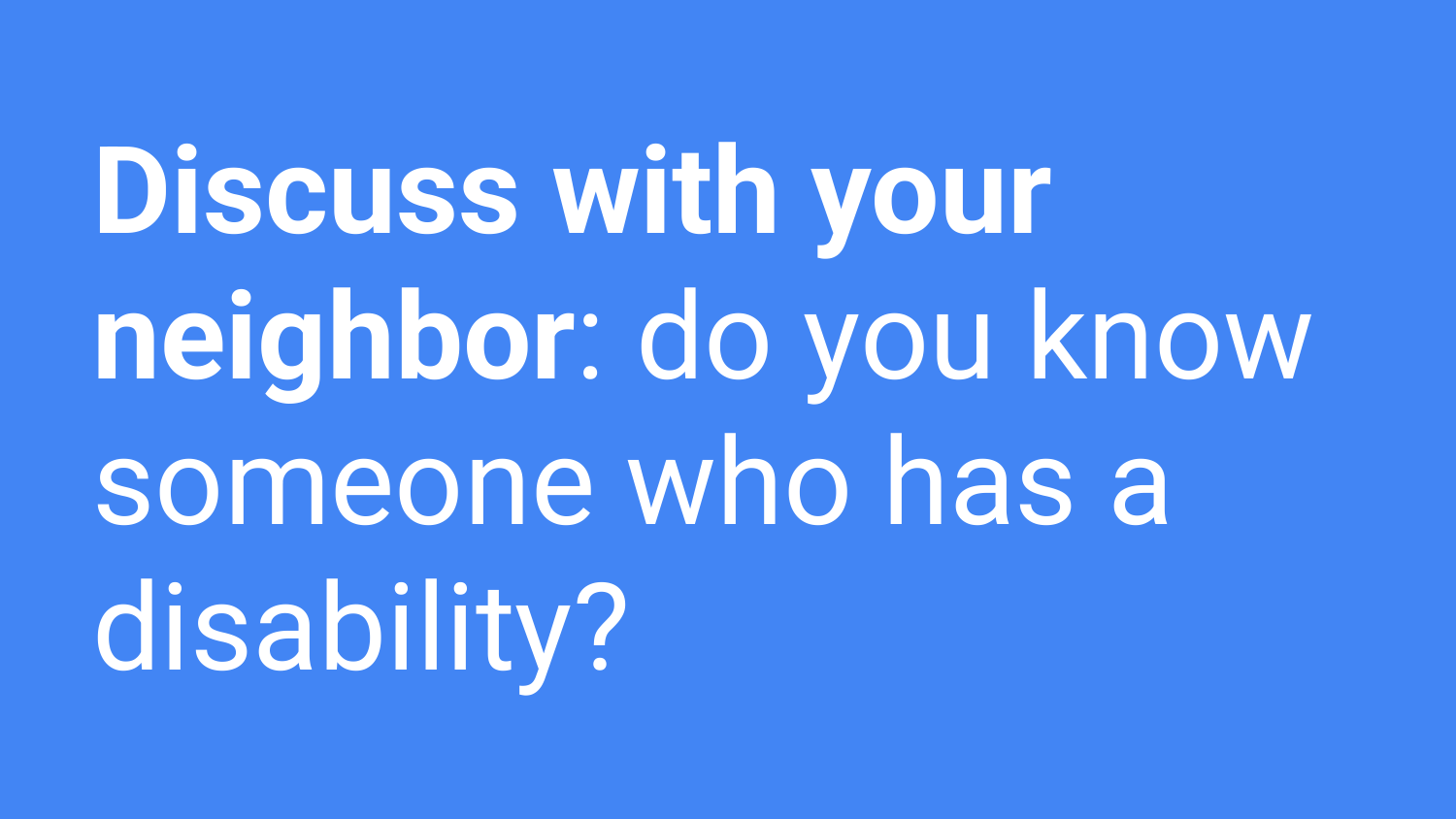

# Discuss with your neighbor: do you know someone who has a disability?